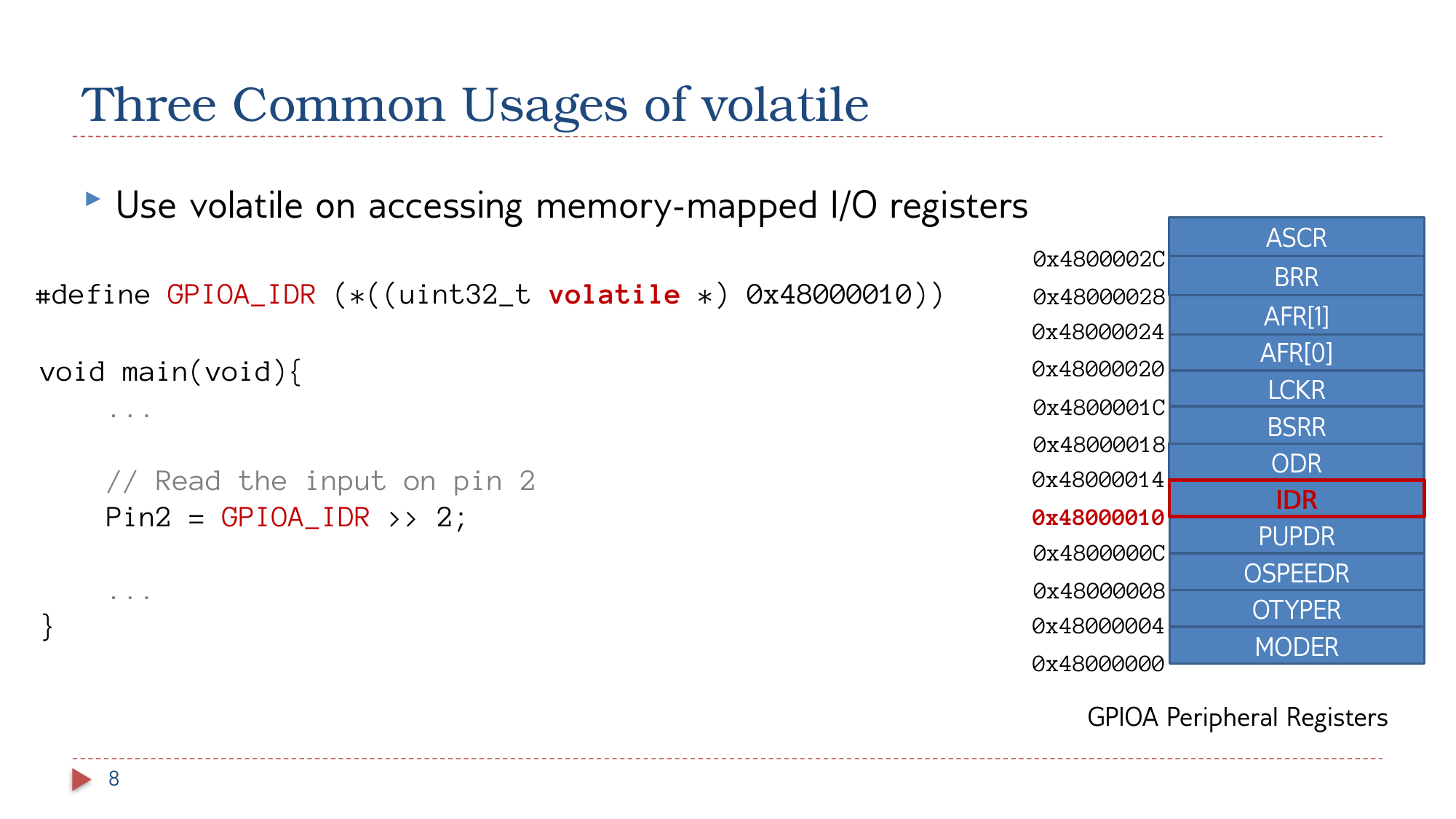

# Three Common Usages of volatile
Use volatile on accessing memory-mapped I/O registers
ASCR
0x4800002C
BRR
0x48000028
AFR[1]
0x48000024
AFR[0]
0x48000020
LCKR
0x4800001C
BSRR
0x48000018
ODR
0x48000014
IDR
0x48000010
PUPDR
0x4800000C
OSPEEDR
0x48000008
OTYPER
0x48000004
MODER
0x48000000
#define GPIOA_IDR (*((uint32_t volatile *) 0x48000010))
void main(void){
    ...

    // Read the input on pin 2
    Pin2 = GPIOA_IDR >> 2;

    ...
}
GPIOA Peripheral Registers
8